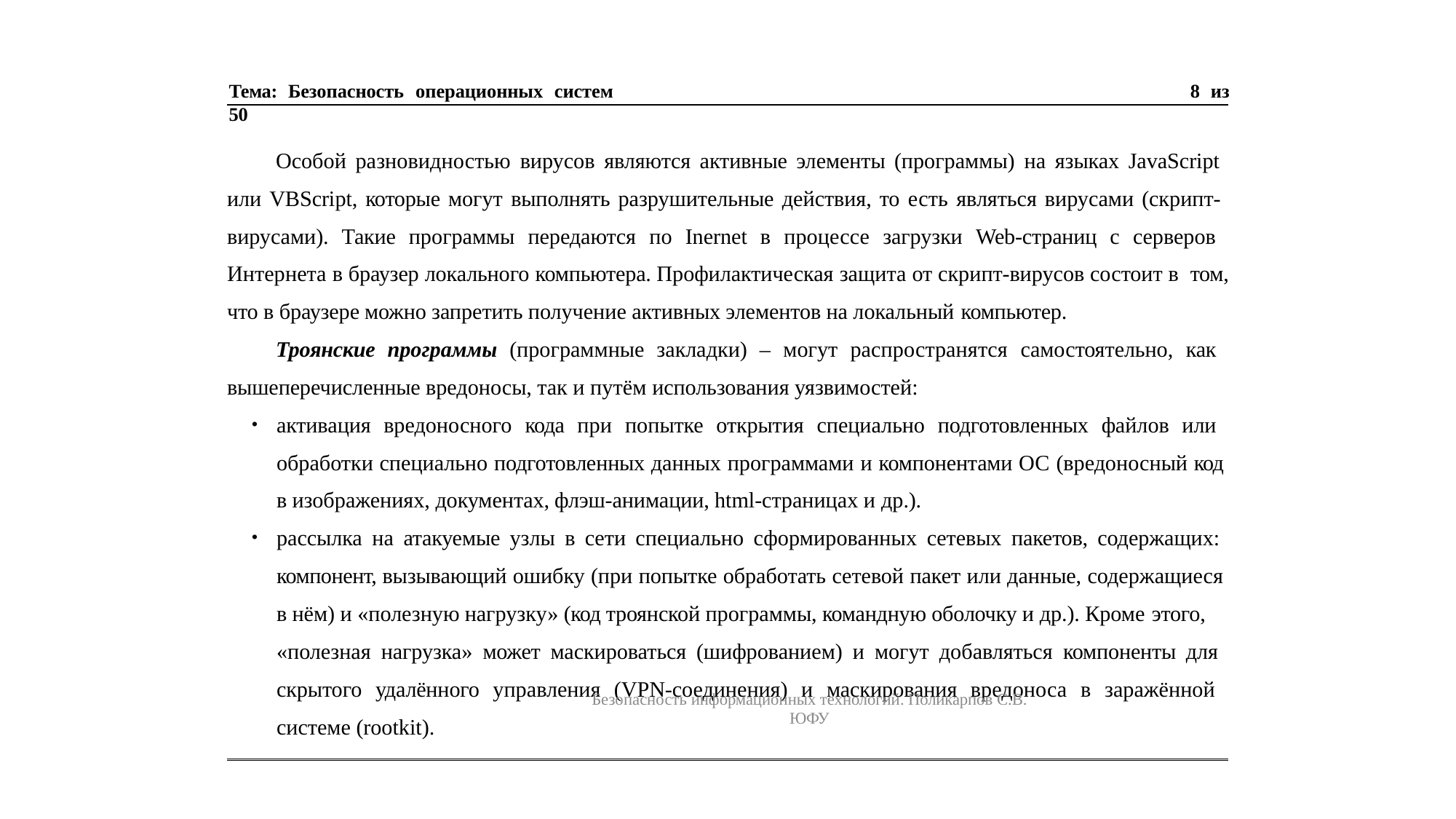

Тема: Безопасность операционных систем	8 из 50
Особой разновидностью вирусов являются активные элементы (программы) на языках JavaScript  или VBScript, которые могут выполнять разрушительные действия, то есть являться вирусами (скрипт-  вирусами). Такие программы передаются по Inernet в процессе загрузки Web-страниц с серверов  Интернета в браузер локального компьютера. Профилактическая защита от скрипт-вирусов состоит в  том, что в браузере можно запретить получение активных элементов на локальный компьютер.
Троянские программы (программные закладки) – могут распространятся самостоятельно, как  вышеперечисленные вредоносы, так и путём использования уязвимостей:
активация вредоносного кода при попытке открытия специально подготовленных файлов или  обработки специально подготовленных данных программами и компонентами ОС (вредоносный код  в изображениях, документах, флэш-анимации, html-страницах и др.).
рассылка на атакуемые узлы в сети специально сформированных сетевых пакетов, содержащих:  компонент, вызывающий ошибку (при попытке обработать сетевой пакет или данные, содержащиеся  в нём) и «полезную нагрузку» (код троянской программы, командную оболочку и др.). Кроме этого,
«полезная нагрузка» может маскироваться (шифрованием) и могут добавляться компоненты для  скрытого удалённого управления (VPN-соединения) и маскирования вредоноса в заражённой  системе (rootkit).

Безопасность информационных технологий. Поликарпов С.В. ЮФУ